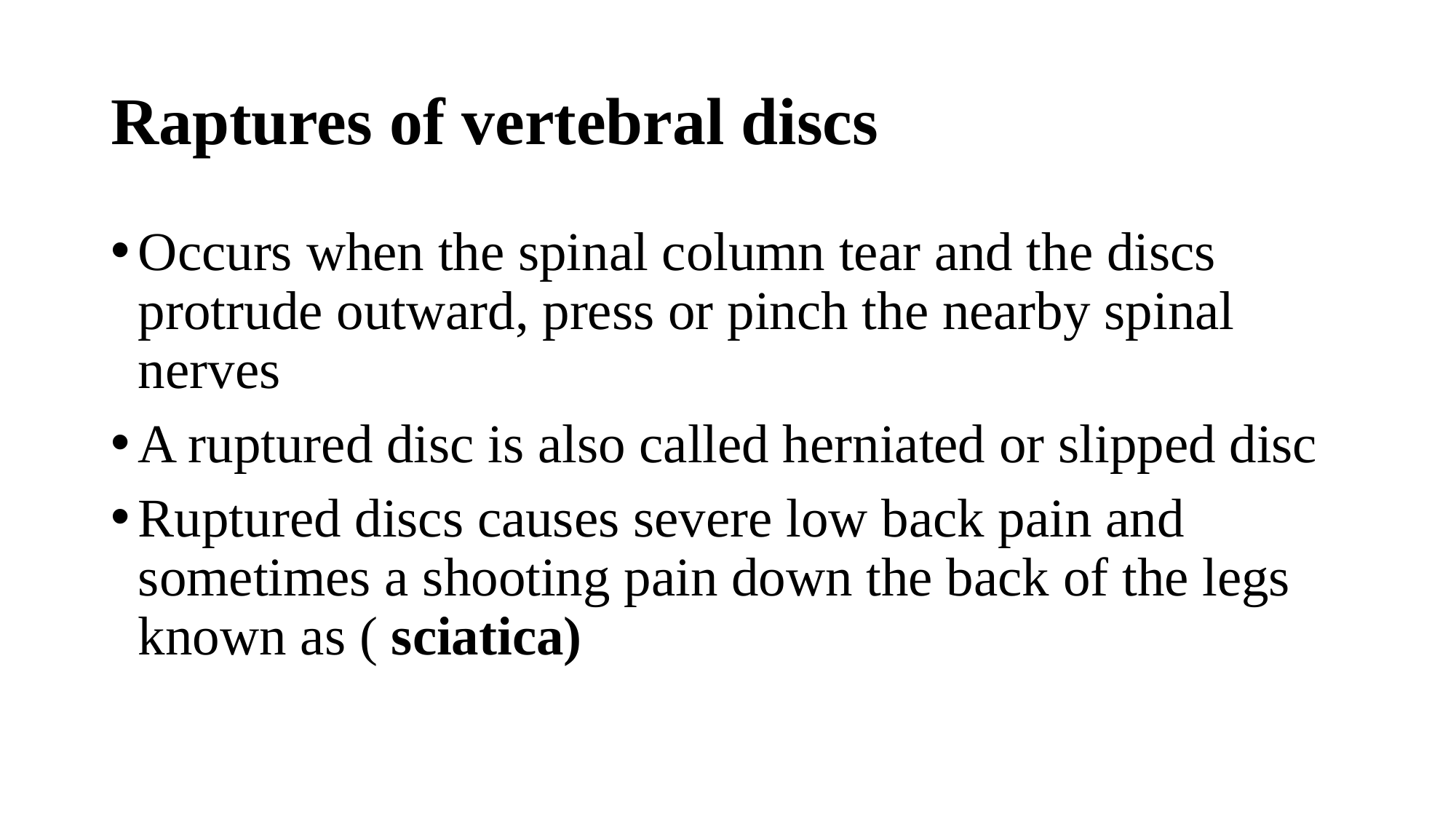

# Raptures of vertebral discs
Occurs when the spinal column tear and the discs protrude outward, press or pinch the nearby spinal nerves
A ruptured disc is also called herniated or slipped disc
Ruptured discs causes severe low back pain and sometimes a shooting pain down the back of the legs known as ( sciatica)